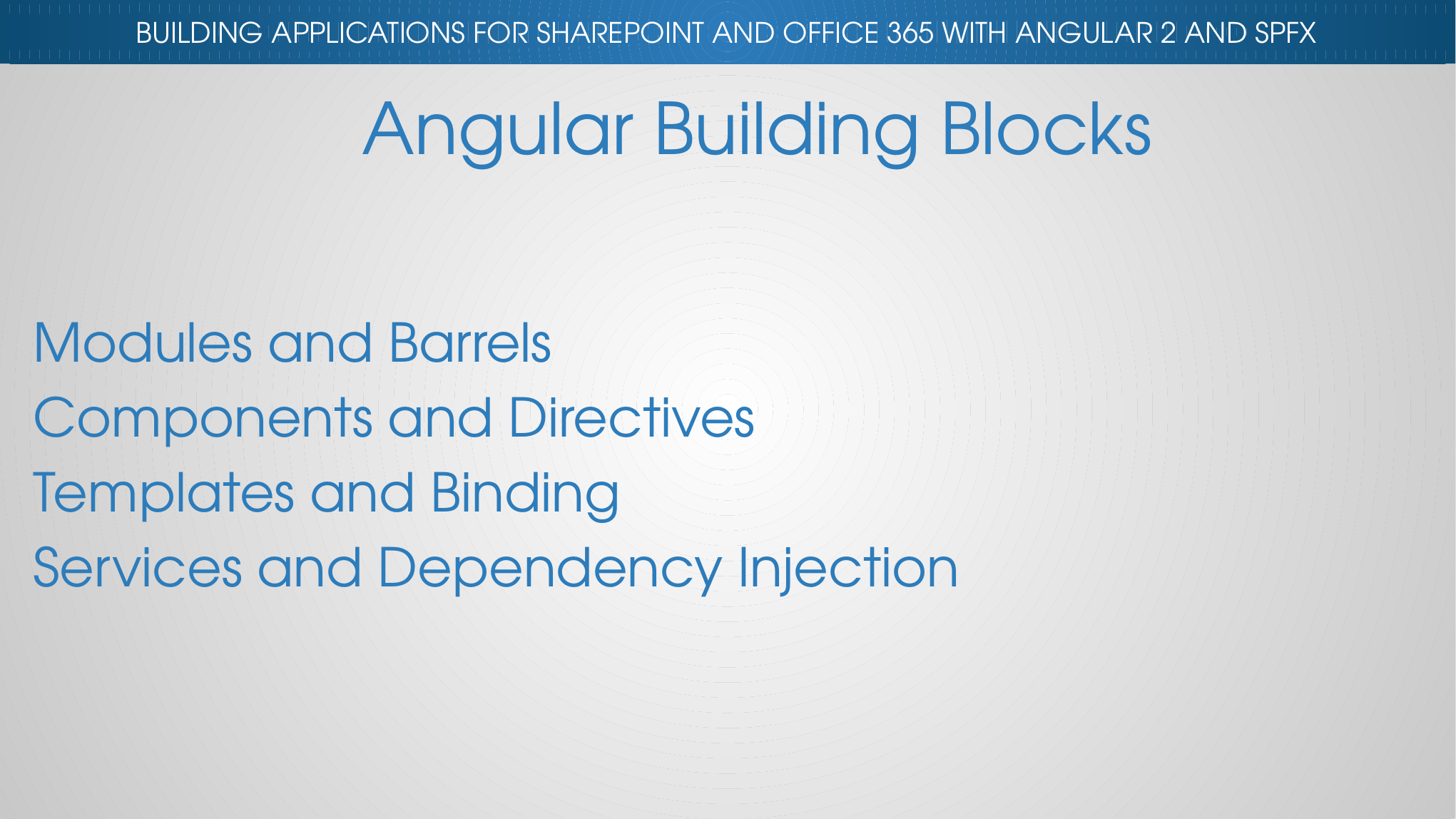

# Angular Building Blocks
Modules and Barrels
Components and Directives
Templates and Binding
Services and Dependency Injection